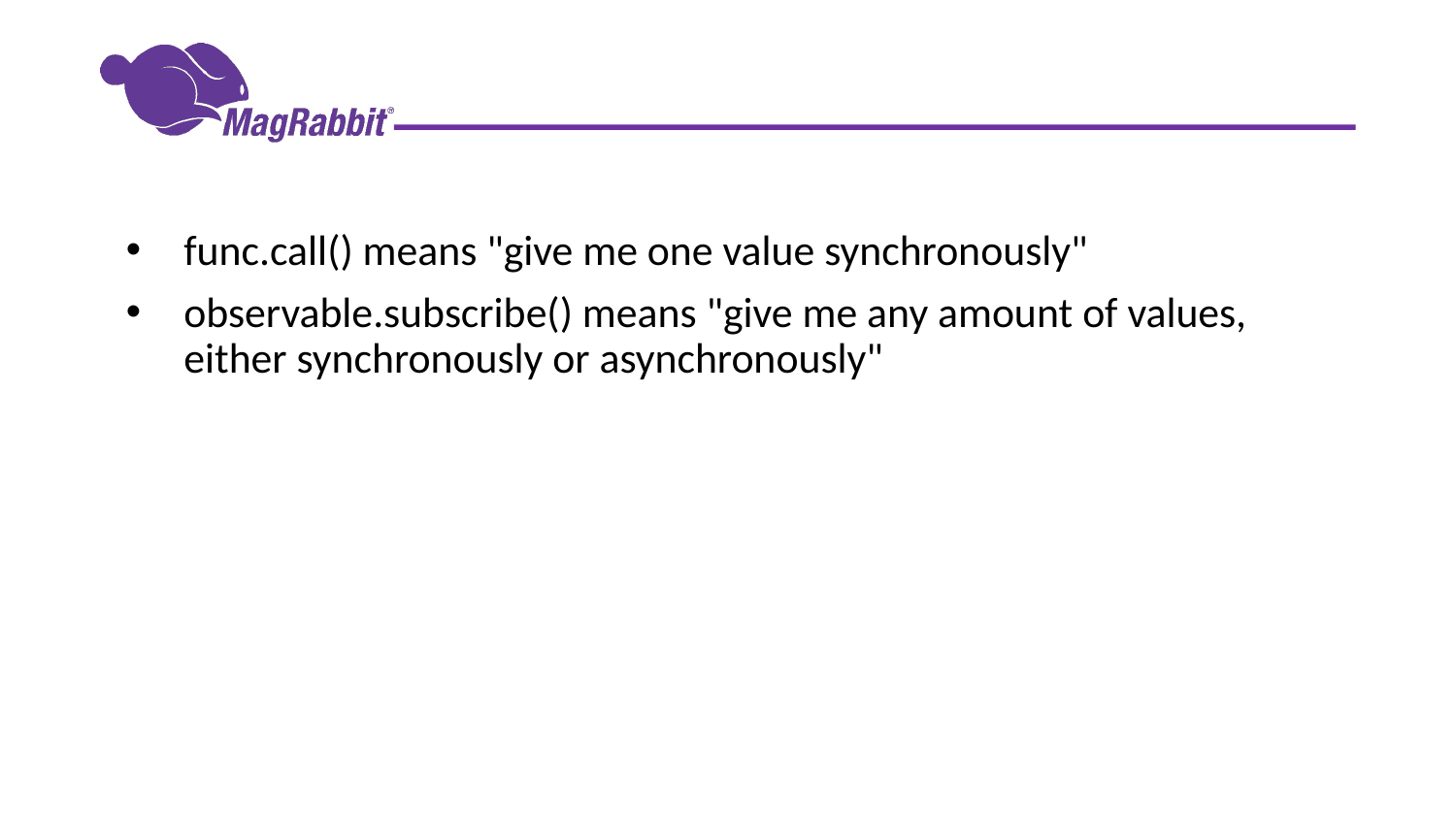

#
func.call() means "give me one value synchronously"
observable.subscribe() means "give me any amount of values, either synchronously or asynchronously"